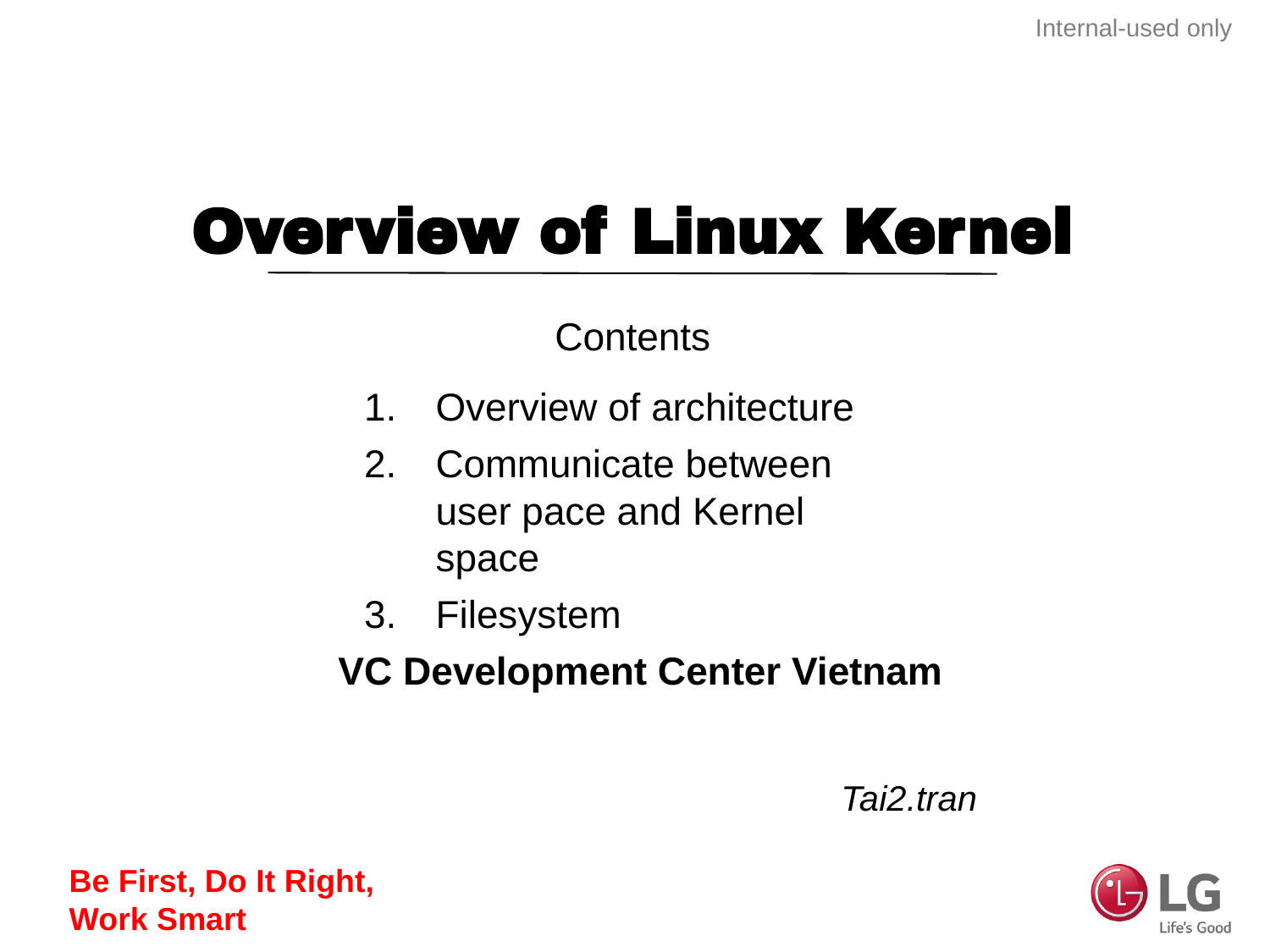

# Overview of Linux Kernel
Overview of architecture
Communicate between user pace and Kernel space
Filesystem

Tai2.tran